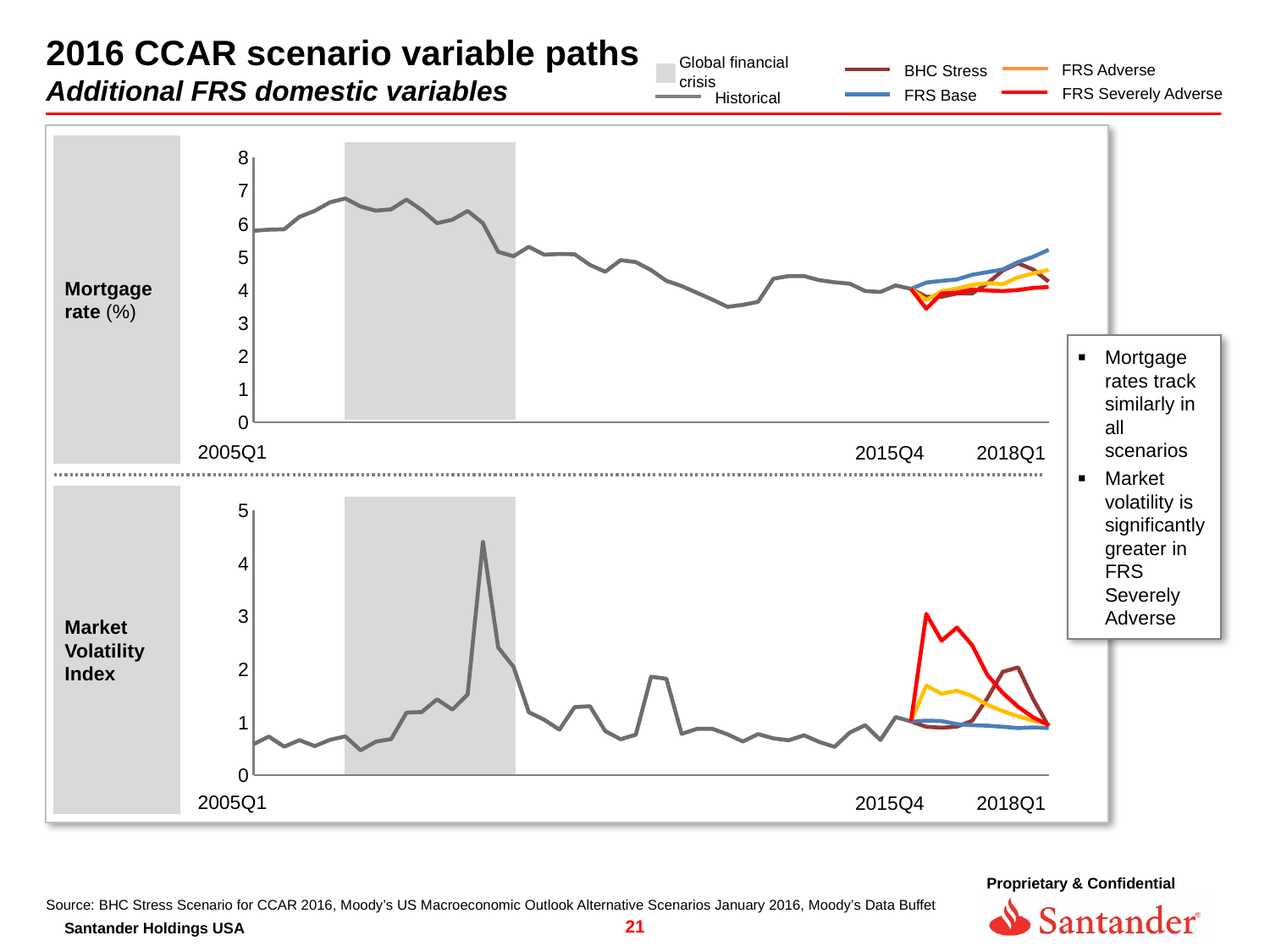

# 2016 CCAR scenario variable paths Additional FRS domestic variables
FRS Adverse
BHC Stress
Global financial crisis

FRS Severely Adverse
FRS Base
Historical

### Chart

| Category | Historical | BHC Stress | FRB Base | FRB Adverse | FRB Severely Adverse |
|---|---|---|---|---|---|
| 2005Q1 | 5.789999485015869 | None | None | None | None |
| 2005Q2 | 5.823333263397217 | None | None | None | None |
| 2005Q3 | 5.836666584014893 | None | None | None | None |
| 2005Q4 | 6.210000514984131 | None | None | None | None |
| 2006Q1 | 6.393333435058594 | None | None | None | None |
| 2006Q2 | 6.649999618530273 | None | None | None | None |
| 2006Q3 | 6.766666412353516 | None | None | None | None |
| 2006Q4 | 6.5233330726623535 | None | None | None | None |
| 2007Q1 | 6.396667003631592 | None | None | None | None |
| 2007Q2 | 6.440000057220459 | None | None | None | None |
| 2007Q3 | 6.733333587646484 | None | None | None | None |
| 2007Q4 | 6.416666507720947 | None | None | None | None |
| 2008Q1 | 6.019999980926514 | None | None | None | None |
| 2008Q2 | 6.12333345413208 | None | None | None | None |
| 2008Q3 | 6.389999866485596 | None | None | None | None |
| 2008Q4 | 6.019999980926514 | None | None | None | None |
| 2009Q1 | 5.1533331871032715 | None | None | None | None |
| 2009Q2 | 5.0233330726623535 | None | None | None | None |
| 2009Q3 | 5.306666851043701 | None | None | None | None |
| 2009Q4 | 5.070000171661377 | None | None | None | None |
| 2010Q1 | 5.090000152587891 | None | None | None | None |
| 2010Q2 | 5.079999923706055 | None | None | None | None |
| 2010Q3 | 4.759999752044678 | None | None | None | None |
| 2010Q4 | 4.553333759307861 | None | None | None | None |
| 2011Q1 | 4.9033331871032715 | None | None | None | None |
| 2011Q2 | 4.84666633605957 | None | None | None | None |
| 2011Q3 | 4.603332996368408 | None | None | None | None |
| 2011Q4 | 4.28000020980835 | None | None | None | None |
| 2012Q1 | 4.12333345413208 | None | None | None | None |
| 2012Q2 | 3.9166667461395264 | None | None | None | None |
| 2012Q3 | 3.7133333683013916 | None | None | None | None |
| 2012Q4 | 3.493333101272583 | None | None | None | None |
| 2013Q1 | 3.553333282470703 | None | None | None | None |
| 2013Q2 | 3.6433334350585938 | None | None | None | None |
| 2013Q3 | 4.343333721160889 | None | None | None | None |
| 2013Q4 | 4.423333644866943 | None | None | None | None |
| 2014Q1 | 4.423333168029785 | None | None | None | None |
| 2014Q2 | 4.299999713897705 | None | None | None | None |
| 2014Q3 | 4.236666202545166 | None | None | None | None |
| 2014Q4 | 4.193333148956299 | None | None | None | None |
| 2015Q1 | 3.9700000286102295 | None | None | None | None |
| 2015Q2 | 3.943333387374878 | None | None | None | None |
| 2015Q3 | 4.139999866485596 | None | None | None | None |
| 2015Q4 | 4.034324466243826 | 4.034324466243826 | 4.034324466243826 | 4.034324466243826 | 4.034324466243826 |
| 2016Q1 | None | 3.796794128485993 | 4.227954779090962 | 3.6985698653596066 | 3.435431384254515 |
| 2016Q2 | None | 3.7984490299235305 | 4.279012771655943 | 3.966096368041544 | 3.895735404900644 |
| 2016Q3 | None | 3.896456075691799 | 4.319656262981405 | 4.044223122044377 | 3.923739488695545 |
| 2016Q4 | None | 3.8955539910723793 | 4.46440437979485 | 4.155711501321466 | 4.018575232156111 |
| 2017Q1 | None | 4.203289598306606 | 4.541295426487652 | 4.210707487895145 | 3.987436684918106 |
| 2017Q2 | None | 4.590372495175297 | 4.622479586477278 | 4.179308672860541 | 3.9681057297520264 |
| 2017Q3 | None | 4.80941353728402 | 4.84668412880006 | 4.384068925727592 | 4.002155279482104 |
| 2017Q4 | None | 4.617537738872494 | 5.0077628450755824 | 4.508298024076345 | 4.065021824943007 |
| 2018Q1 | None | 4.256495419057532 | 5.218146330808019 | 4.60666578742368 | 4.090611554861172 |
Mortgage rate (%)

2005Q1
2015Q4
2018Q1
Market Volatility Index

2005Q1
2015Q4
2018Q1
Mortgage rates track similarly in all scenarios
Market volatility is significantly greater in FRS Severely Adverse

### Chart

| Category | Historical | BHC Stress | FRB Base | FRB Adverse | FRB Severely Adverse |
|---|---|---|---|---|---|
| 2005Q1 | 0.585431176196209 | None | None | None | None |
| 2005Q2 | 0.7293685116962406 | None | None | None | None |
| 2005Q3 | 0.5379424421161209 | None | None | None | None |
| 2005Q4 | 0.6605988410721854 | None | None | None | None |
| 2006Q1 | 0.5488829312715009 | None | None | None | None |
| 2006Q2 | 0.667111818626729 | None | None | None | None |
| 2006Q3 | 0.7321674039697839 | None | None | None | None |
| 2006Q4 | 0.46940586656481004 | None | None | None | None |
| 2007Q1 | 0.6327618719014791 | None | None | None | None |
| 2007Q2 | 0.6814753316371763 | None | None | None | None |
| 2007Q3 | 1.1798436022100522 | None | None | None | None |
| 2007Q4 | 1.1912561717191117 | None | None | None | None |
| 2008Q1 | 1.4307661735948485 | None | None | None | None |
| 2008Q2 | 1.236509459103258 | None | None | None | None |
| 2008Q3 | 1.5223329117821824 | None | None | None | None |
| 2008Q4 | 4.401888294024363 | None | None | None | None |
| 2009Q1 | 2.4090002873302434 | None | None | None | None |
| 2009Q2 | 2.045956371176011 | None | None | None | None |
| 2009Q3 | 1.1886050339794918 | None | None | None | None |
| 2009Q4 | 1.0471025090860984 | None | None | None | None |
| 2010Q1 | 0.859012044581147 | None | None | None | None |
| 2010Q2 | 1.2844934822025713 | None | None | None | None |
| 2010Q3 | 1.3005053100031507 | None | None | None | None |
| 2010Q4 | 0.8320446599714221 | None | None | None | None |
| 2011Q1 | 0.6771625276096794 | None | None | None | None |
| 2011Q2 | 0.7627994609307885 | None | None | None | None |
| 2011Q3 | 1.8566475667846631 | None | None | None | None |
| 2011Q4 | 1.8198536995778662 | None | None | None | None |
| 2012Q1 | 0.7794259373312313 | None | None | None | None |
| 2012Q2 | 0.873207326307782 | None | None | None | None |
| 2012Q3 | 0.8759058439270697 | None | None | None | None |
| 2012Q4 | 0.7702024833859467 | None | None | None | None |
| 2013Q1 | 0.6347997170213724 | None | None | None | None |
| 2013Q2 | 0.7745490449323681 | None | None | None | None |
| 2013Q3 | 0.6939883720152704 | None | None | None | None |
| 2013Q4 | 0.6573141019947363 | None | None | None | None |
| 2014Q1 | 0.7529546379273279 | None | None | None | None |
| 2014Q2 | 0.6263622009105899 | None | None | None | None |
| 2014Q3 | 0.5343277771064389 | None | None | None | None |
| 2014Q4 | 0.8045881480926746 | None | None | None | None |
| 2015Q1 | 0.9431429162538026 | None | None | None | None |
| 2015Q2 | 0.6630795421488334 | None | None | None | None |
| 2015Q3 | 1.0959605467625952 | None | None | None | None |
| 2015Q4 | 1.0128580405075338 | 1.0128580405075338 | 1.0128580405075338 | 1.0128580405075338 | 1.0128580405075338 |
| 2016Q1 | None | 0.9133181152315444 | 1.0294130864206426 | 1.6894804200256124 | 3.0427251790525367 |
| 2016Q2 | None | 0.8949366867803547 | 1.0210770717818012 | 1.5358912909520113 | 2.536296158809207 |
| 2016Q3 | None | 0.9151816936876923 | 0.9629475779005101 | 1.5940060965612428 | 2.7853596114048362 |
| 2016Q4 | None | 1.0262330327882332 | 0.942312558287194 | 1.4943807155314548 | 2.45327500800589 |
| 2017Q1 | None | 1.4544910407102287 | 0.9339568406283681 | 1.3283384138217094 | 1.888731182175873 |
| 2017Q2 | None | 1.9499947459593703 | 0.9131946454183614 | 1.2079577450819867 | 1.5524955212038627 |
| 2017Q3 | None | 2.0334253507529687 | 0.8882170696511411 | 1.1124834215739043 | 1.2909788959923247 |
| 2017Q4 | None | 1.4271795529863402 | 0.9006122750631304 | 1.0253112131500433 | 1.0875770763641657 |
| 2018Q1 | None | 0.9229374554450003 | 0.8881997489116429 | 0.9588942924718526 | 0.9464411199025484 |
Source: BHC Stress Scenario for CCAR 2016, Moody’s US Macroeconomic Outlook Alternative Scenarios January 2016, Moody’s Data Buffet